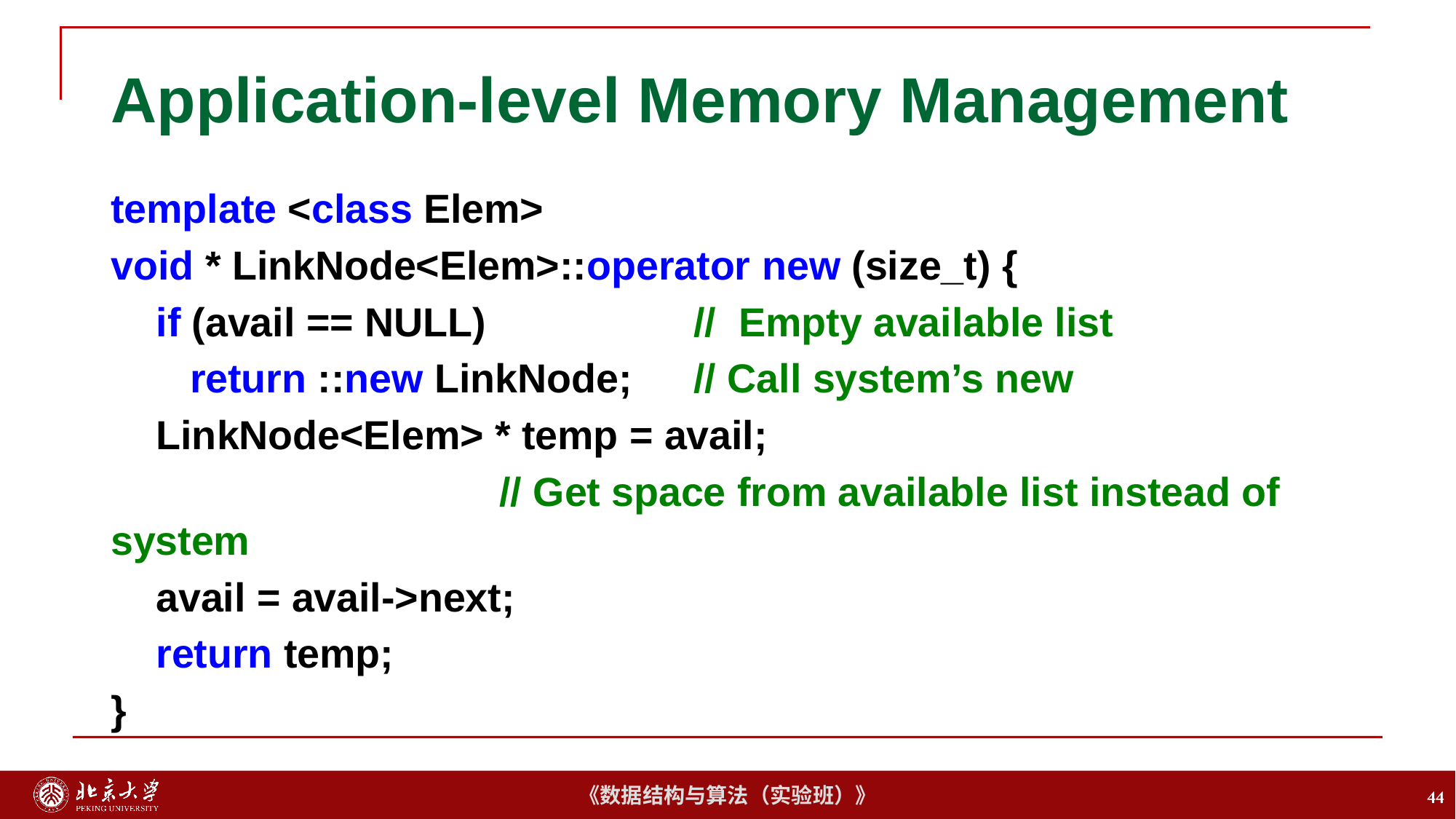

# Application-level Memory Management
template <class Elem>
void * LinkNode<Elem>::operator new (size_t) {
    if (avail == NULL)    		//  Empty available list
       return ::new LinkNode; 	// Call system’s new
    LinkNode<Elem> * temp = avail;
                                	// Get space from available list instead of system
    avail = avail->next;
    return temp;
}

44